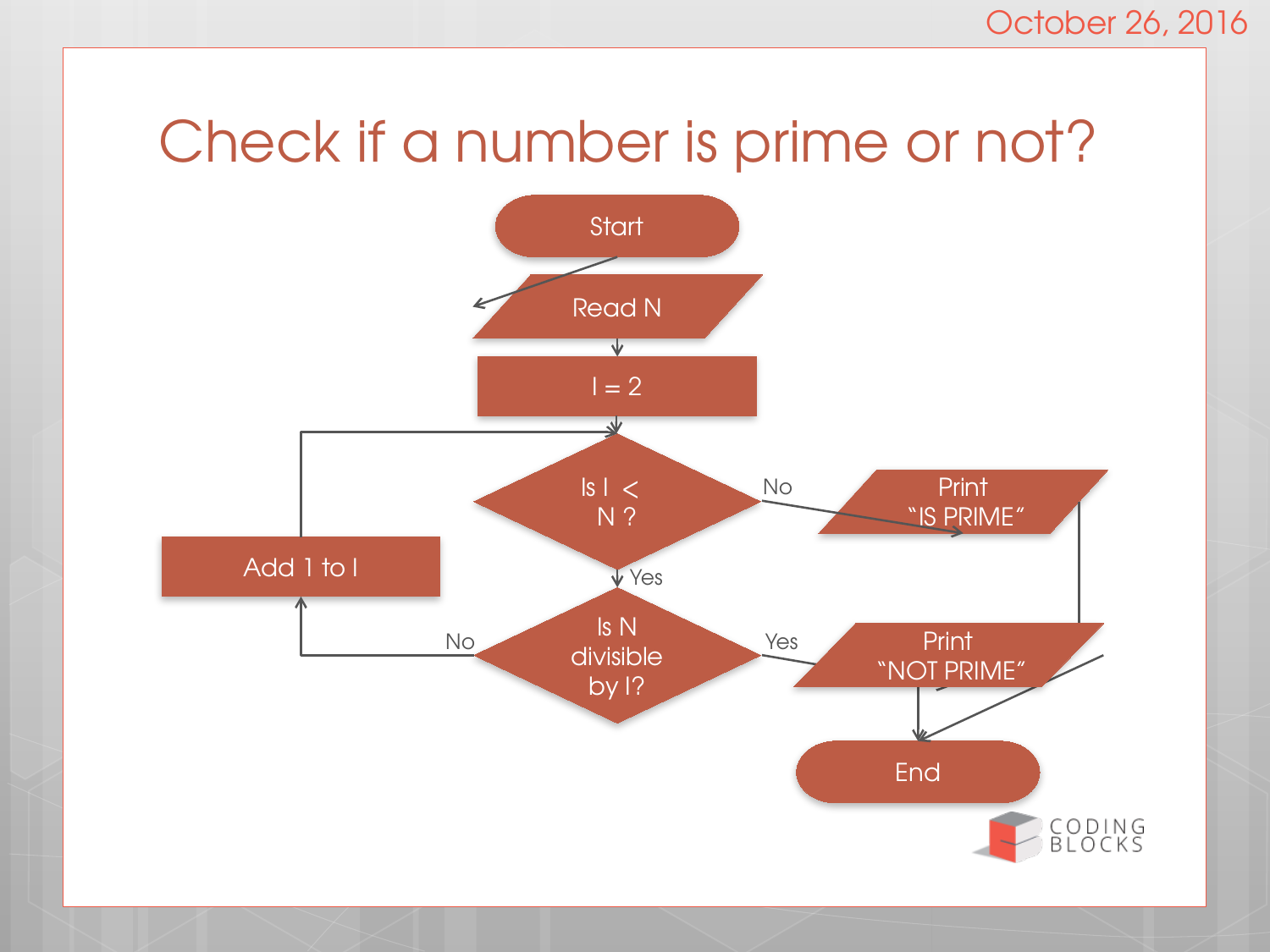

October 26, 2016
# Check if a number is prime or not?
Start
Read N
I = 2
Is I  <   N ?
No
Print
 “IS PRIME”
Add 1 to I
Yes
Is N divisible by I?
Yes
No
Print
 “NOT PRIME”
End